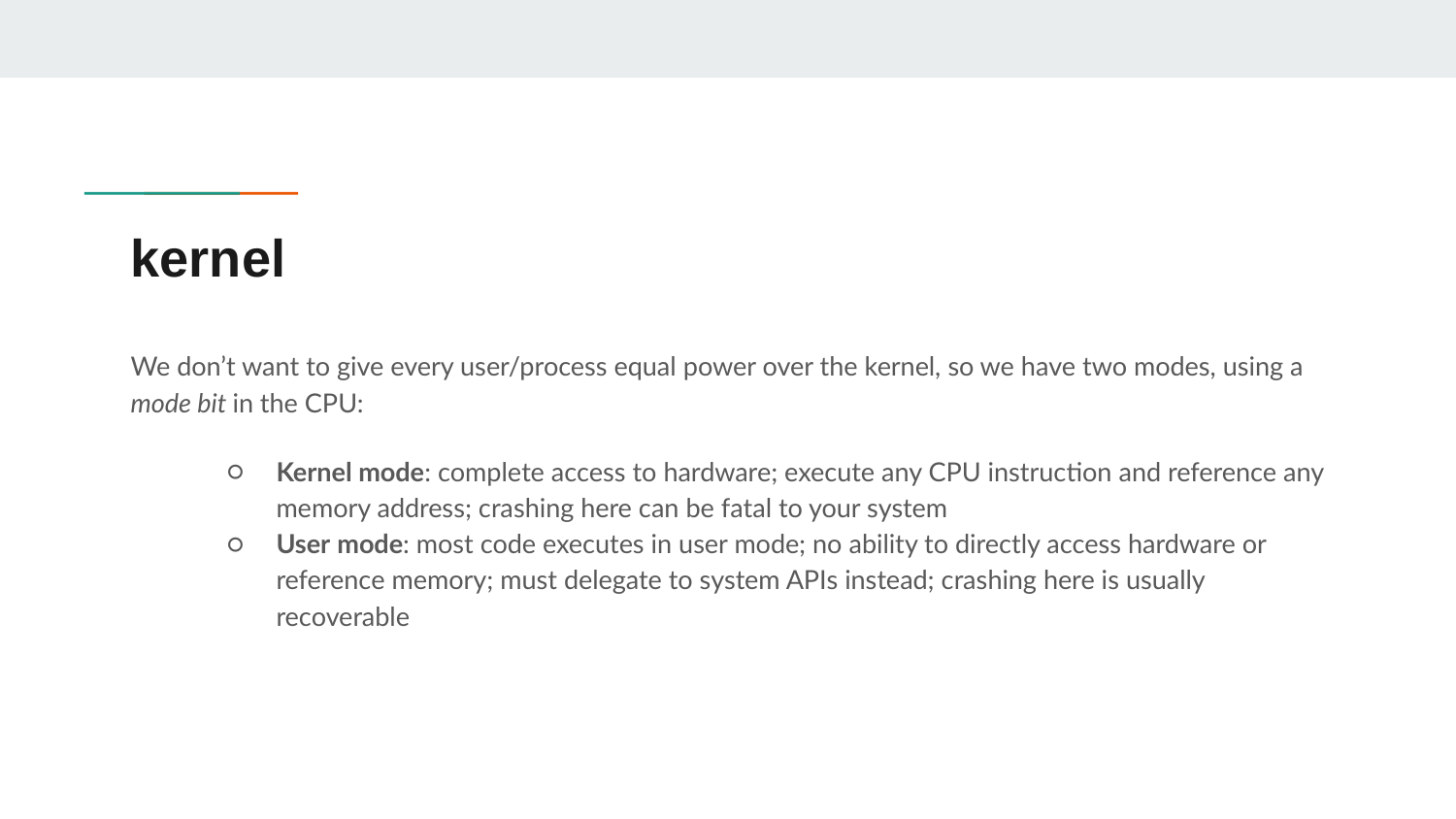

# kernel
We don’t want to give every user/process equal power over the kernel, so we have two modes, using a mode bit in the CPU:
Kernel mode: complete access to hardware; execute any CPU instruction and reference any memory address; crashing here can be fatal to your system
User mode: most code executes in user mode; no ability to directly access hardware or reference memory; must delegate to system APIs instead; crashing here is usually recoverable